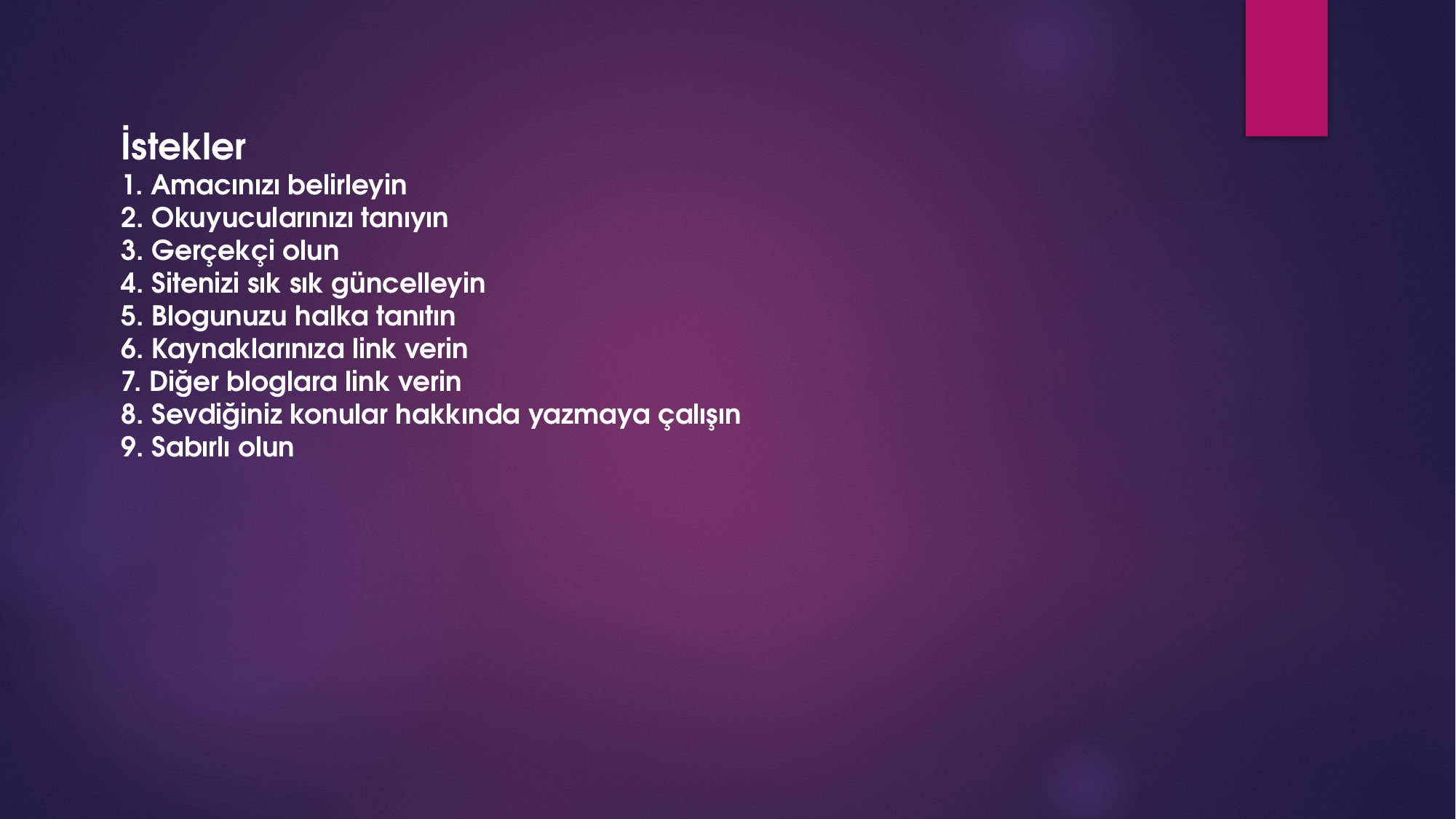

İstekler
1. Amacınızı belirleyin
2. Okuyucularınızı tanıyın 
3. Gerçekçi olun
4. Sitenizi sık sık güncelleyin 
5. Blogunuzu halka tanıtın
6. Kaynaklarınıza link verin
7. Diğer bloglara link verin
8. Sevdiğiniz konular hakkında yazmaya çalışın
9. Sabırlı olun